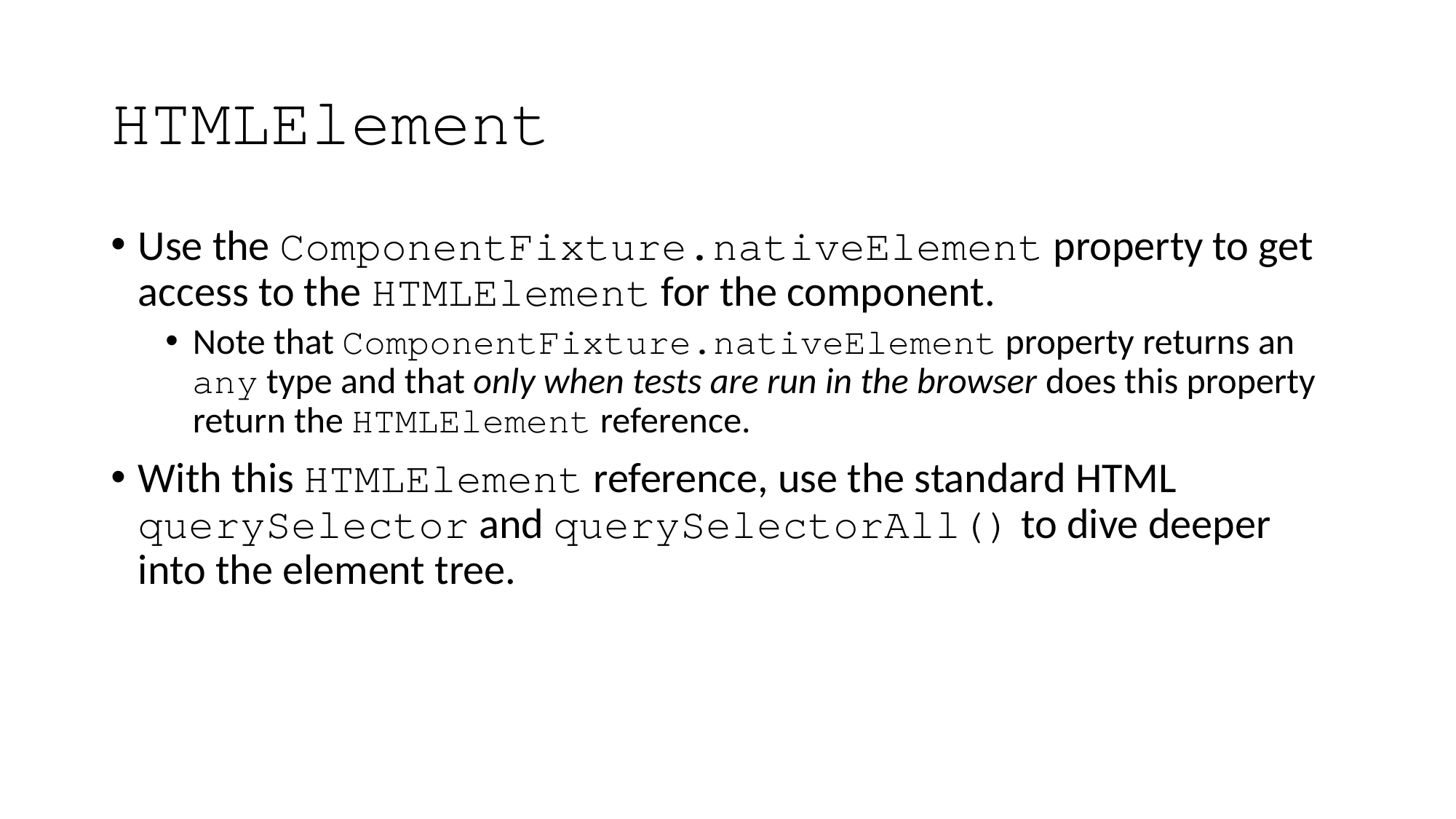

# HTMLElement
Use the ComponentFixture.nativeElement property to get access to the HTMLElement for the component.
Note that ComponentFixture.nativeElement property returns an any type and that only when tests are run in the browser does this property return the HTMLElement reference.
With this HTMLElement reference, use the standard HTML querySelector and querySelectorAll() to dive deeper into the element tree.